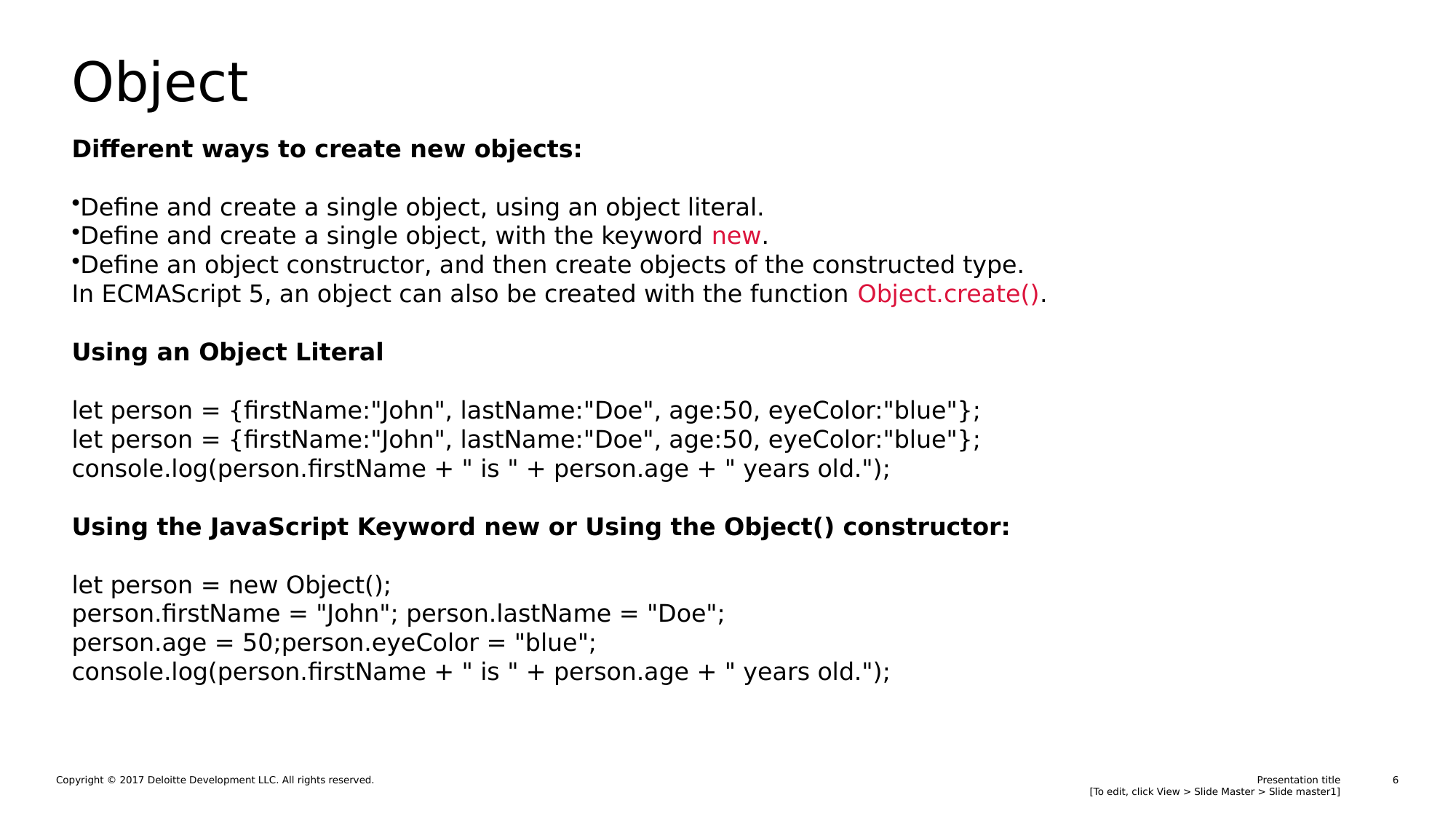

# Object
Different ways to create new objects:

Define and create a single object, using an object literal.
Define and create a single object, with the keyword new.
Define an object constructor, and then create objects of the constructed type.
In ECMAScript 5, an object can also be created with the function Object.create().

Using an Object Literal

let person = {firstName:"John", lastName:"Doe", age:50, eyeColor:"blue"};
let person = {firstName:"John", lastName:"Doe", age:50, eyeColor:"blue"};
console.log(person.firstName + " is " + person.age + " years old.");

Using the JavaScript Keyword new or Using the Object() constructor:

let person = new Object();
person.firstName = "John"; person.lastName = "Doe";
person.age = 50;person.eyeColor = "blue";
console.log(person.firstName + " is " + person.age + " years old.");